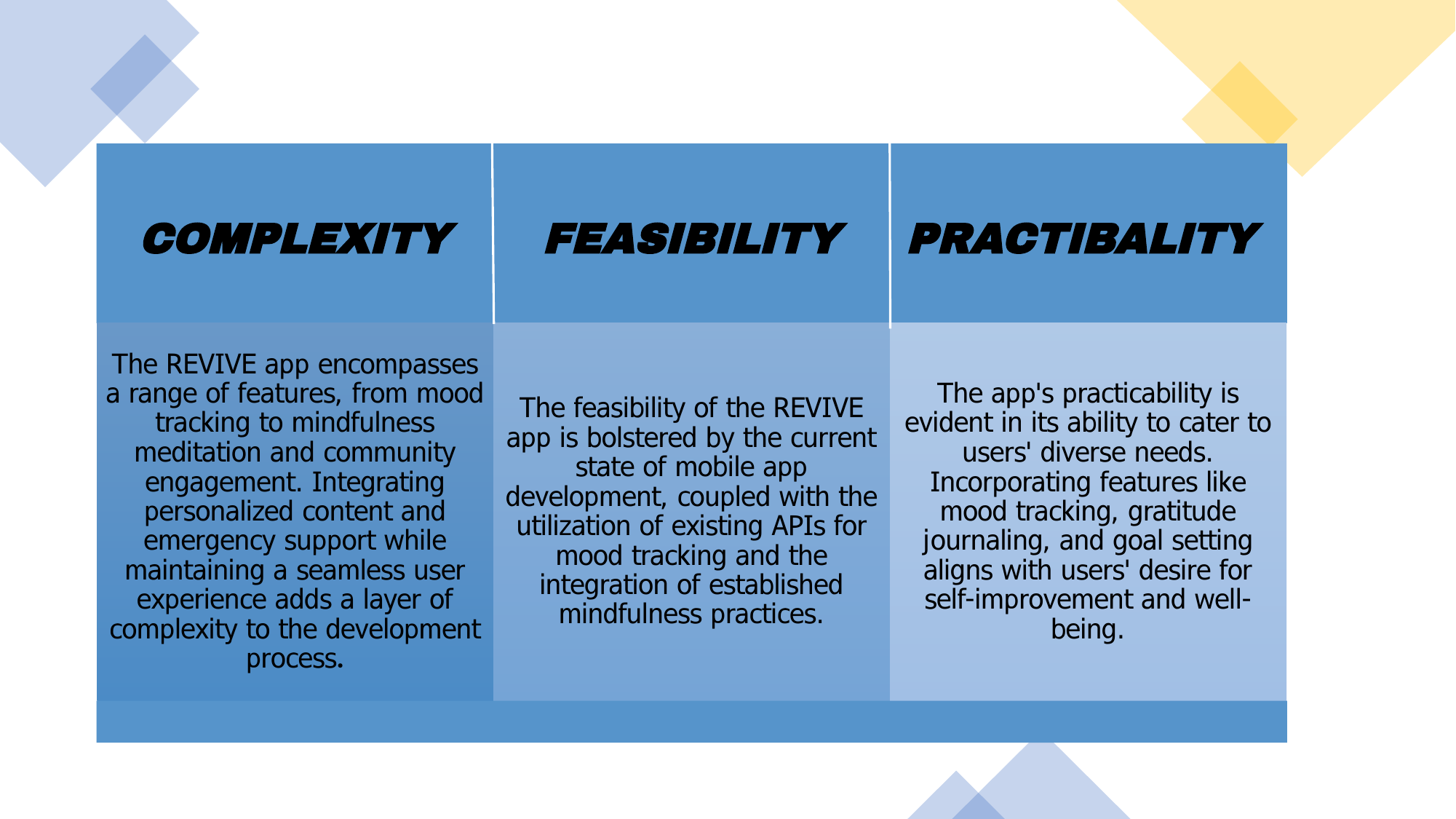

The REVIVE app encompasses a range of features, from mood tracking to mindfulness meditation and community engagement. Integrating personalized content and emergency support while maintaining a seamless user experience adds a layer of complexity to the development process.
The feasibility of the REVIVE app is bolstered by the current state of mobile app development, coupled with the utilization of existing APIs for mood tracking and the integration of established mindfulness practices.
The app's practicability is evident in its ability to cater to users' diverse needs. Incorporating features like mood tracking, gratitude journaling, and goal setting aligns with users' desire for self-improvement and well-being.

COMPLEXITY
FEASIBILITY
PRACTIBALITY